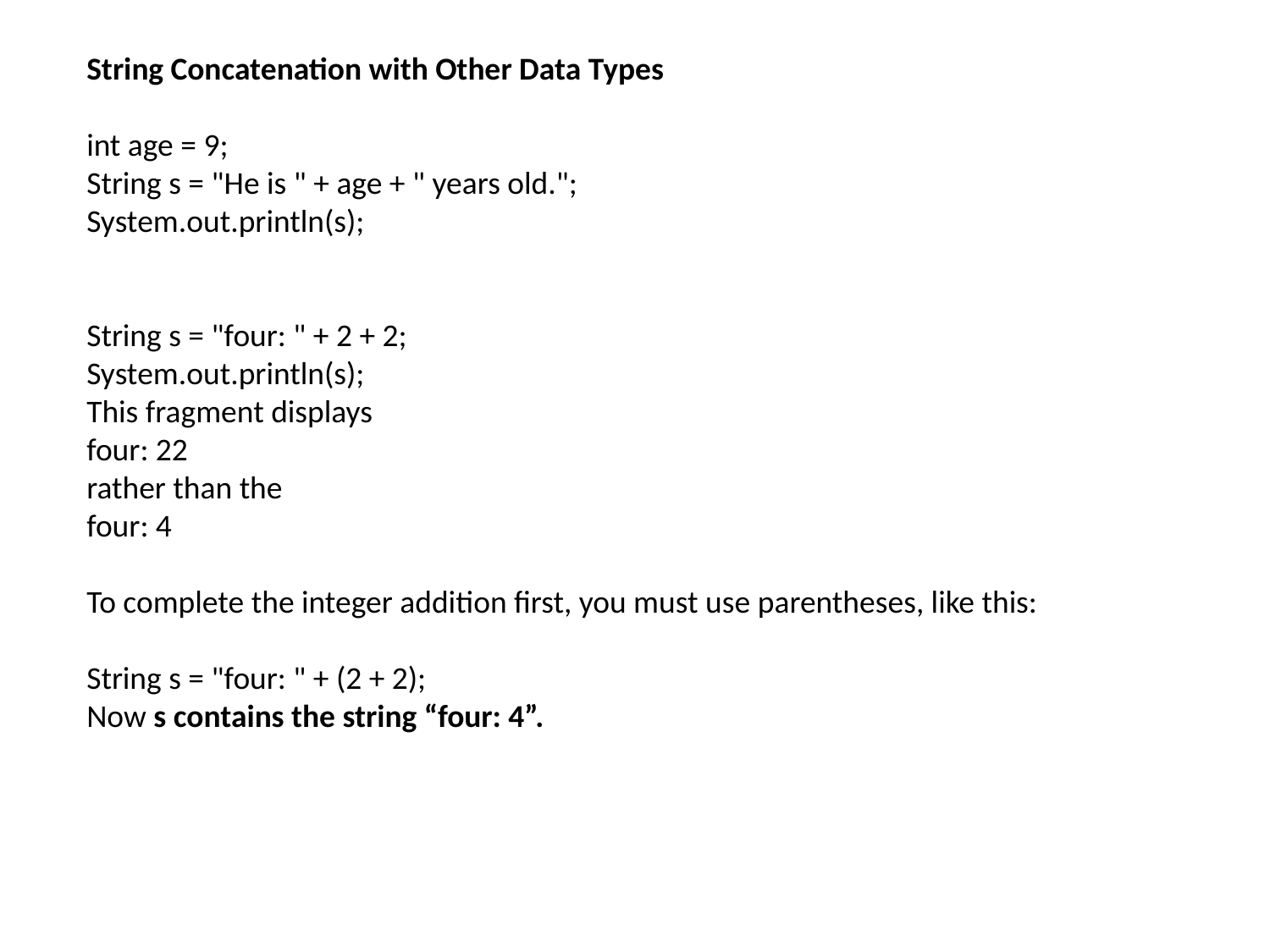

String Concatenation with Other Data Types

int age = 9;
String s = "He is " + age + " years old.";
System.out.println(s);

String s = "four: " + 2 + 2;
System.out.println(s);
This fragment displays
four: 22
rather than the
four: 4

To complete the integer addition first, you must use parentheses, like this:

String s = "four: " + (2 + 2);
Now s contains the string “four: 4”.